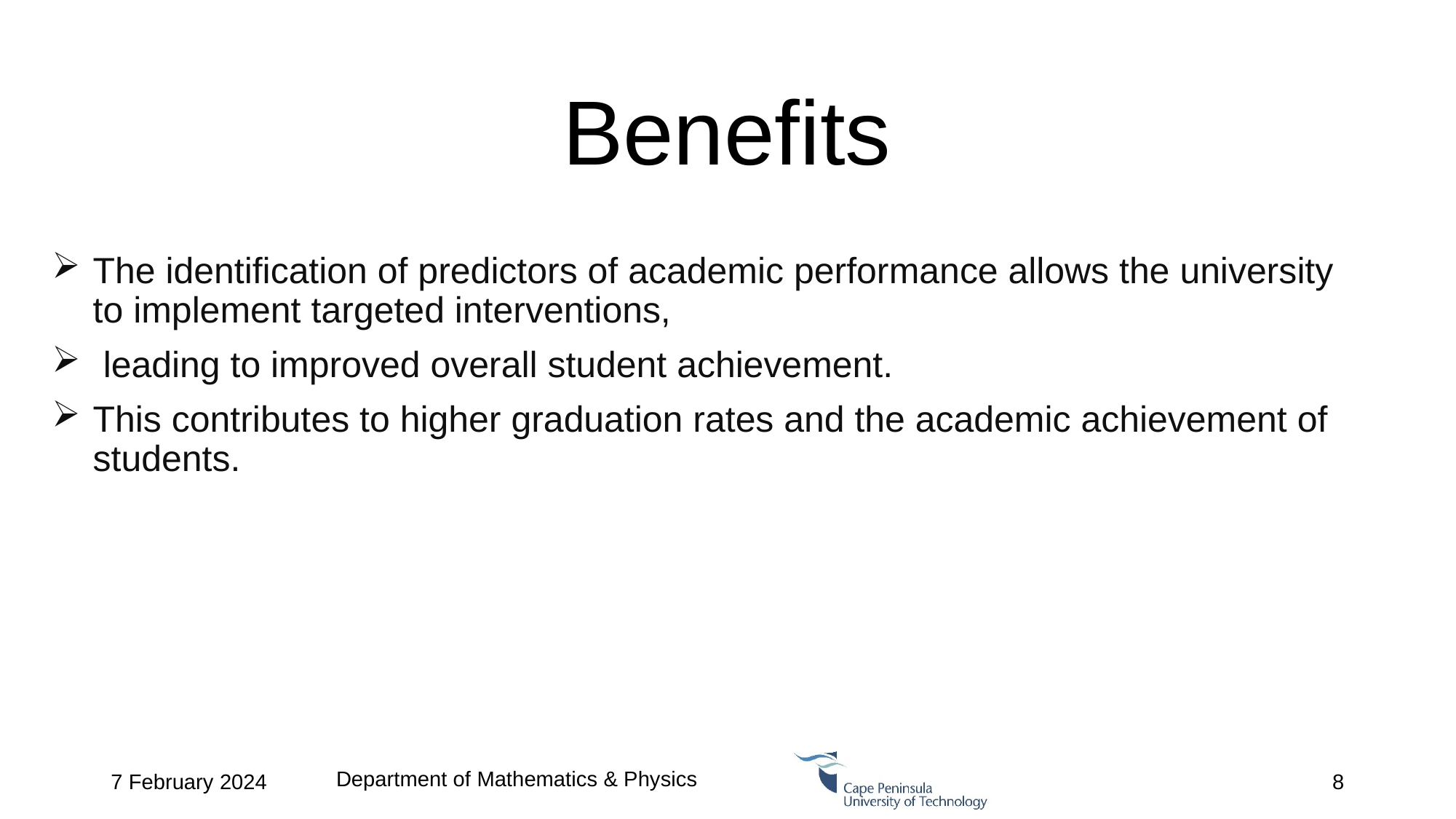

# Benefits
The identification of predictors of academic performance allows the university to implement targeted interventions,
 leading to improved overall student achievement.
This contributes to higher graduation rates and the academic achievement of students.

Department of Mathematics & Physics
7 February 2024
8